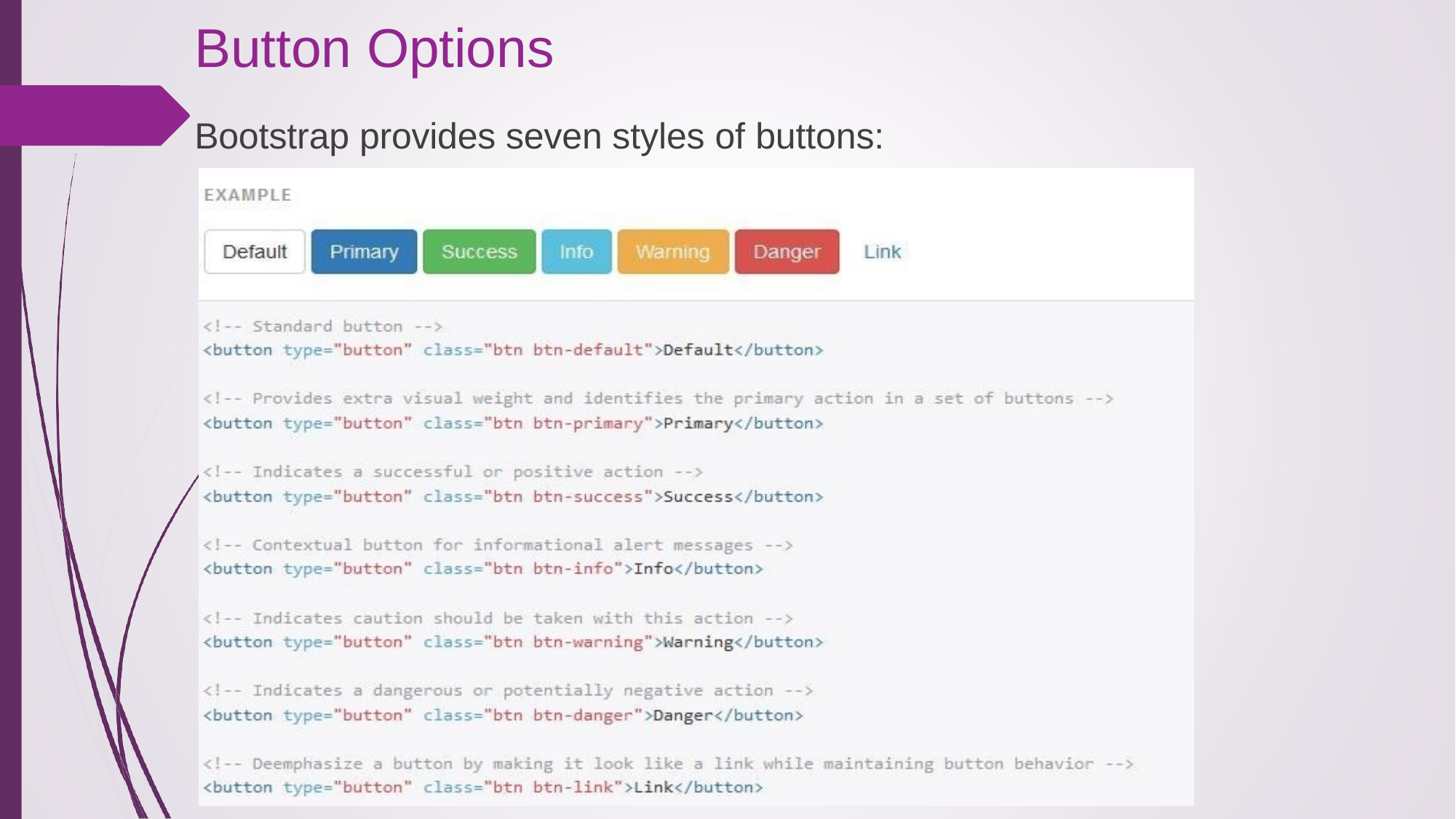

Button Options
Bootstrap provides seven styles of buttons: